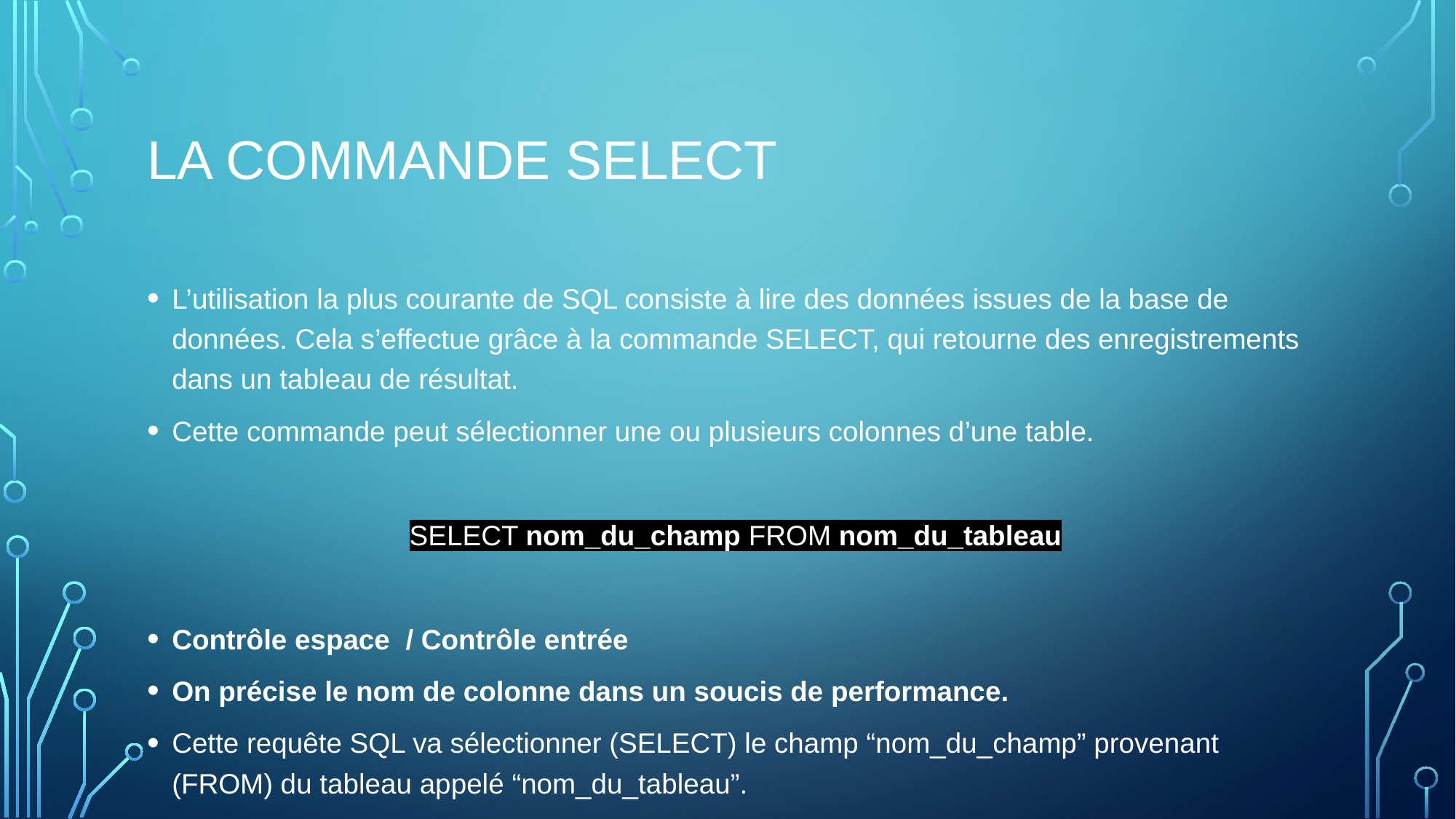

# La commande SELECT
L’utilisation la plus courante de SQL consiste à lire des données issues de la base de données. Cela s’effectue grâce à la commande SELECT, qui retourne des enregistrements dans un tableau de résultat.
Cette commande peut sélectionner une ou plusieurs colonnes d’une table.

SELECT nom_du_champ FROM nom_du_tableau

Contrôle espace  / Contrôle entrée
On précise le nom de colonne dans un soucis de performance.
Cette requête SQL va sélectionner (SELECT) le champ “nom_du_champ” provenant (FROM) du tableau appelé “nom_du_tableau”.